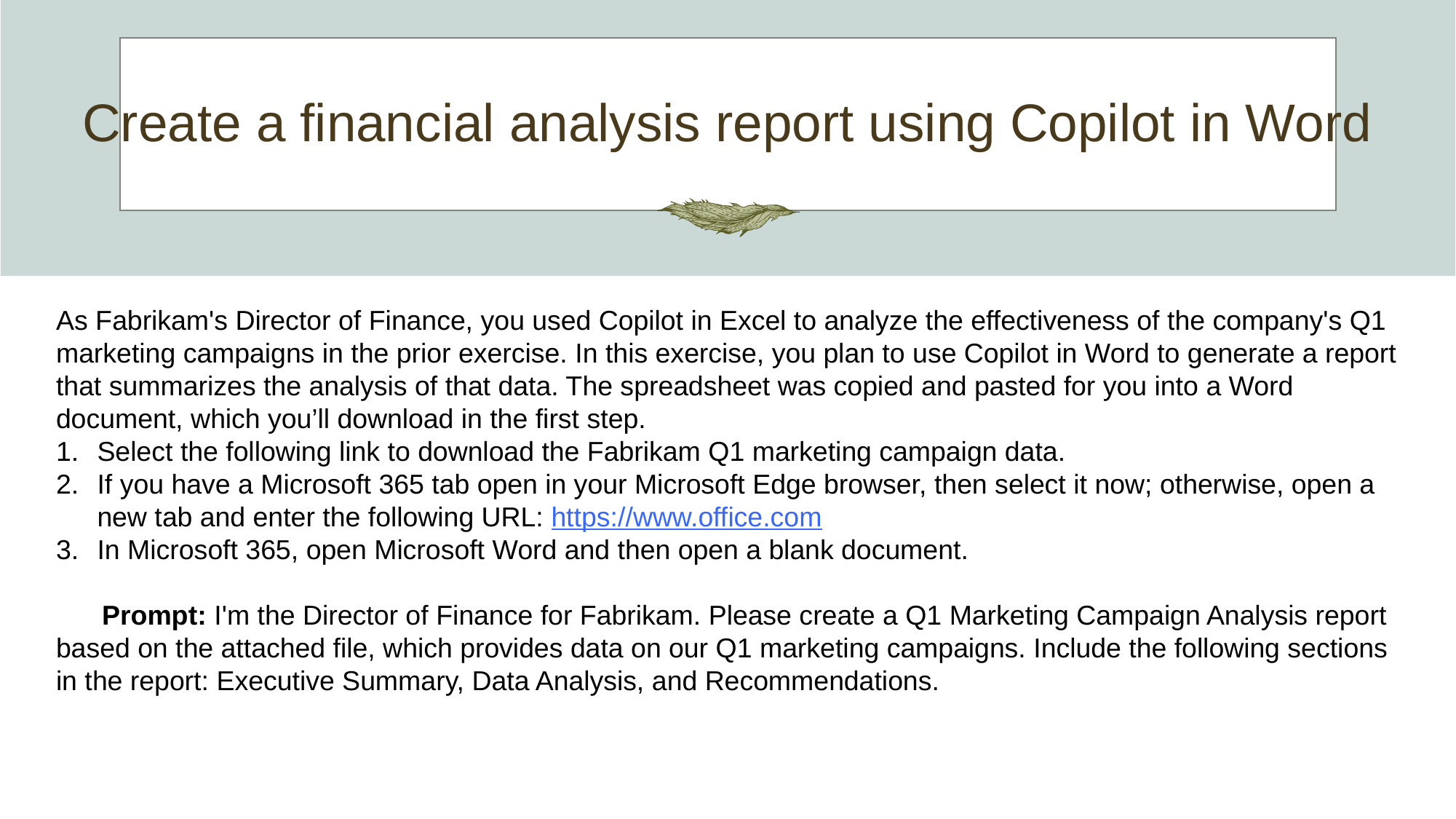

# Create a financial analysis report using Copilot in Word
As Fabrikam's Director of Finance, you used Copilot in Excel to analyze the effectiveness of the company's Q1 marketing campaigns in the prior exercise. In this exercise, you plan to use Copilot in Word to generate a report that summarizes the analysis of that data. The spreadsheet was copied and pasted for you into a Word document, which you’ll download in the first step.
Select the following link to download the Fabrikam Q1 marketing campaign data.
If you have a Microsoft 365 tab open in your Microsoft Edge browser, then select it now; otherwise, open a new tab and enter the following URL: https://www.office.com
In Microsoft 365, open Microsoft Word and then open a blank document.

      Prompt: I'm the Director of Finance for Fabrikam. Please create a Q1 Marketing Campaign Analysis report based on the attached file, which provides data on our Q1 marketing campaigns. Include the following sections in the report: Executive Summary, Data Analysis, and Recommendations.